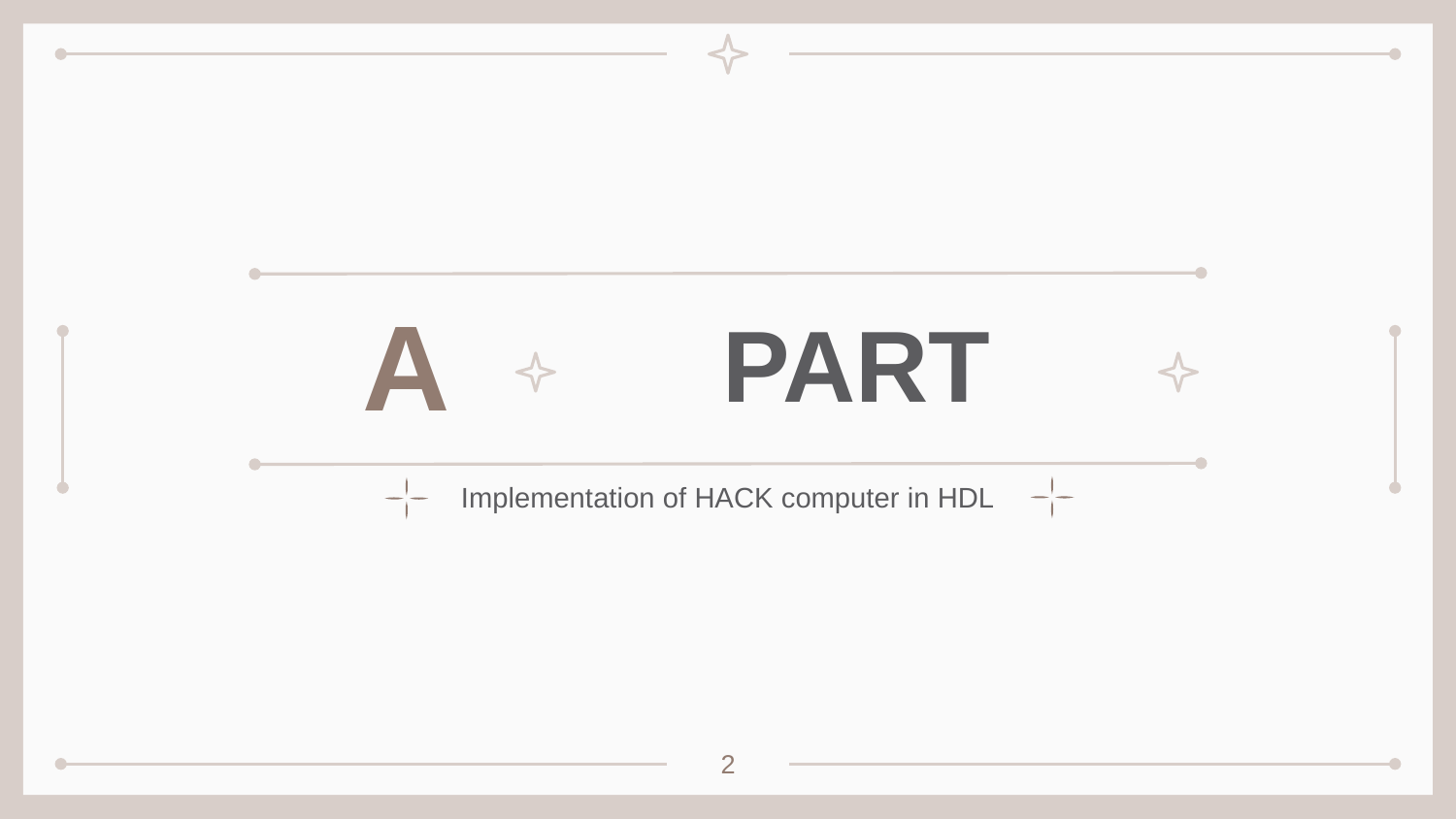

A
# PART

Implementation of HACK computer in HDL

2